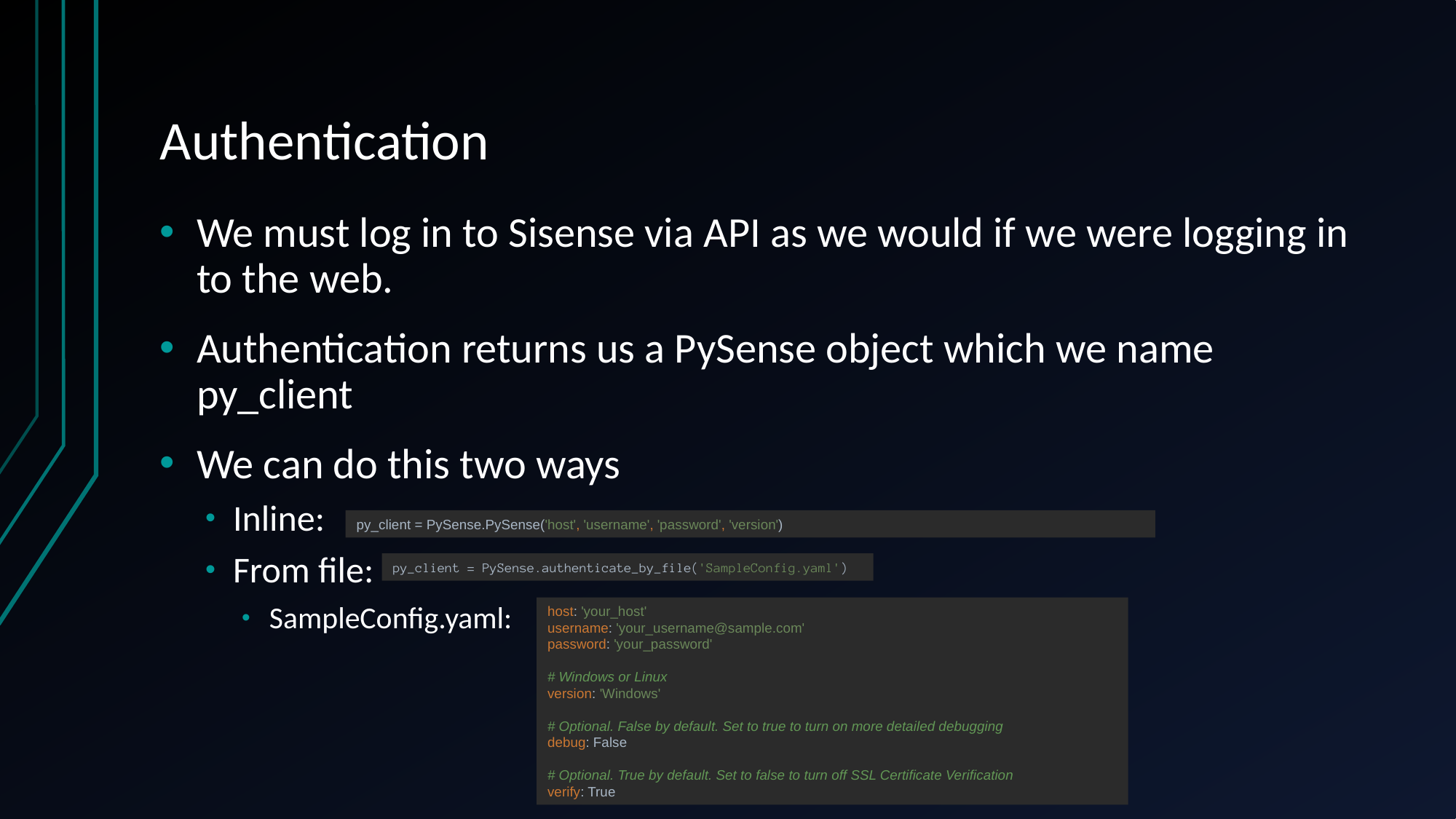

# Authentication
We must log in to Sisense via API as we would if we were logging in to the web.
Authentication returns us a PySense object which we name py_client
We can do this two ways
Inline:
From file:
SampleConfig.yaml:
py_client = PySense.PySense('host', 'username', 'password', 'version')
py_client = PySense.authenticate_by_file('SampleConfig.yaml')
host: 'your_host'
username: 'your_username@sample.com'
password: 'your_password'
# Windows or Linux
version: 'Windows'
# Optional. False by default. Set to true to turn on more detailed debugging
debug: False
# Optional. True by default. Set to false to turn off SSL Certificate Verification
verify: True